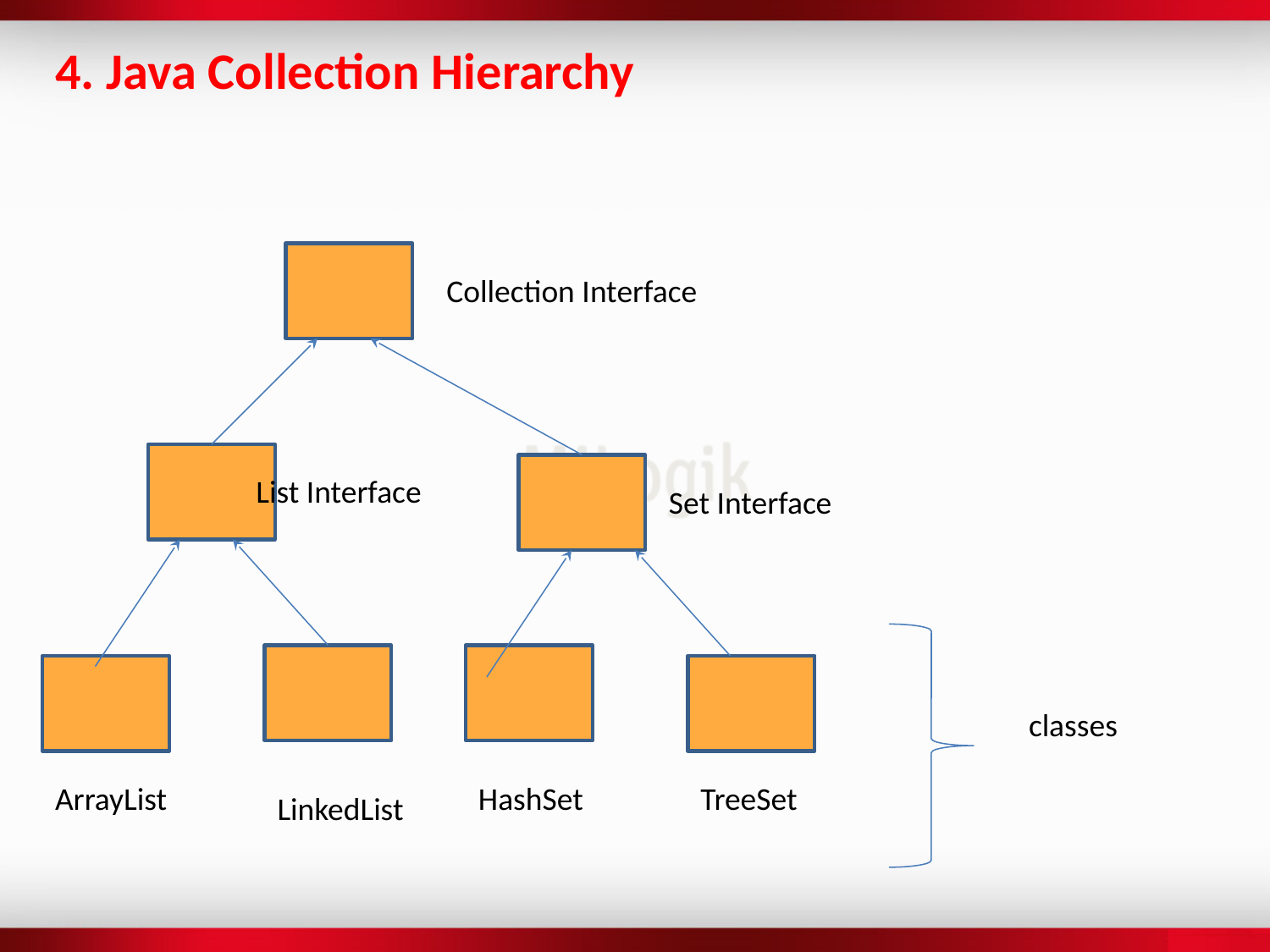

4. Java Collection Hierarchy

Collection Interface

List Interface
Set Interface

classes
ArrayList
HashSet
TreeSet
LinkedList